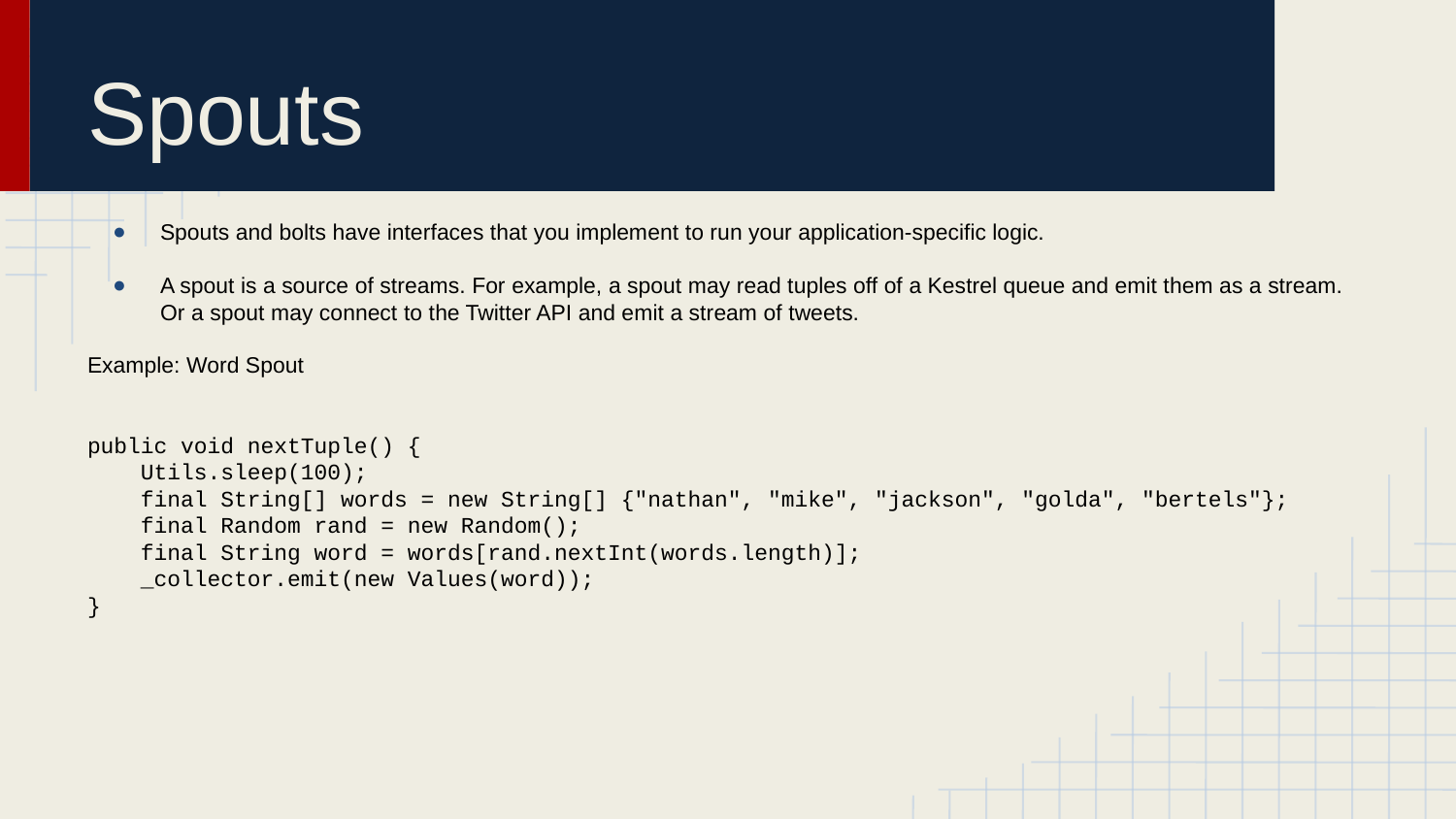

# Spouts
Spouts and bolts have interfaces that you implement to run your application-specific logic.

A spout is a source of streams. For example, a spout may read tuples off of a Kestrel queue and emit them as a stream. Or a spout may connect to the Twitter API and emit a stream of tweets.

Example: Word Spout

public void nextTuple() {
    Utils.sleep(100);
    final String[] words = new String[] {"nathan", "mike", "jackson", "golda", "bertels"};
    final Random rand = new Random();
    final String word = words[rand.nextInt(words.length)];
    _collector.emit(new Values(word));
}